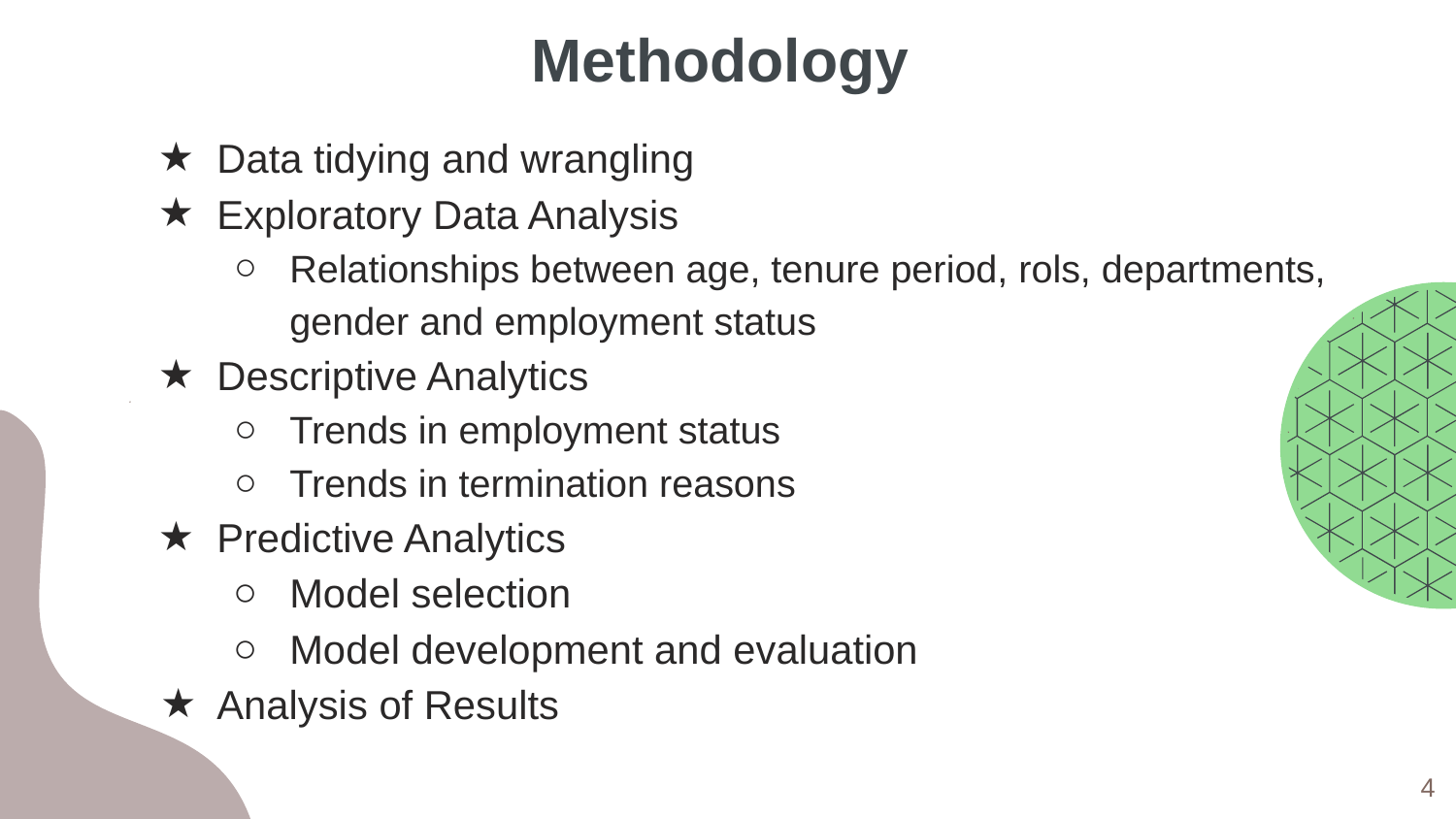

# Methodology
Data tidying and wrangling
Exploratory Data Analysis
Relationships between age, tenure period, rols, departments, gender and employment status
Descriptive Analytics
Trends in employment status
Trends in termination reasons
Predictive Analytics
Model selection
Model development and evaluation
Analysis of Results

4